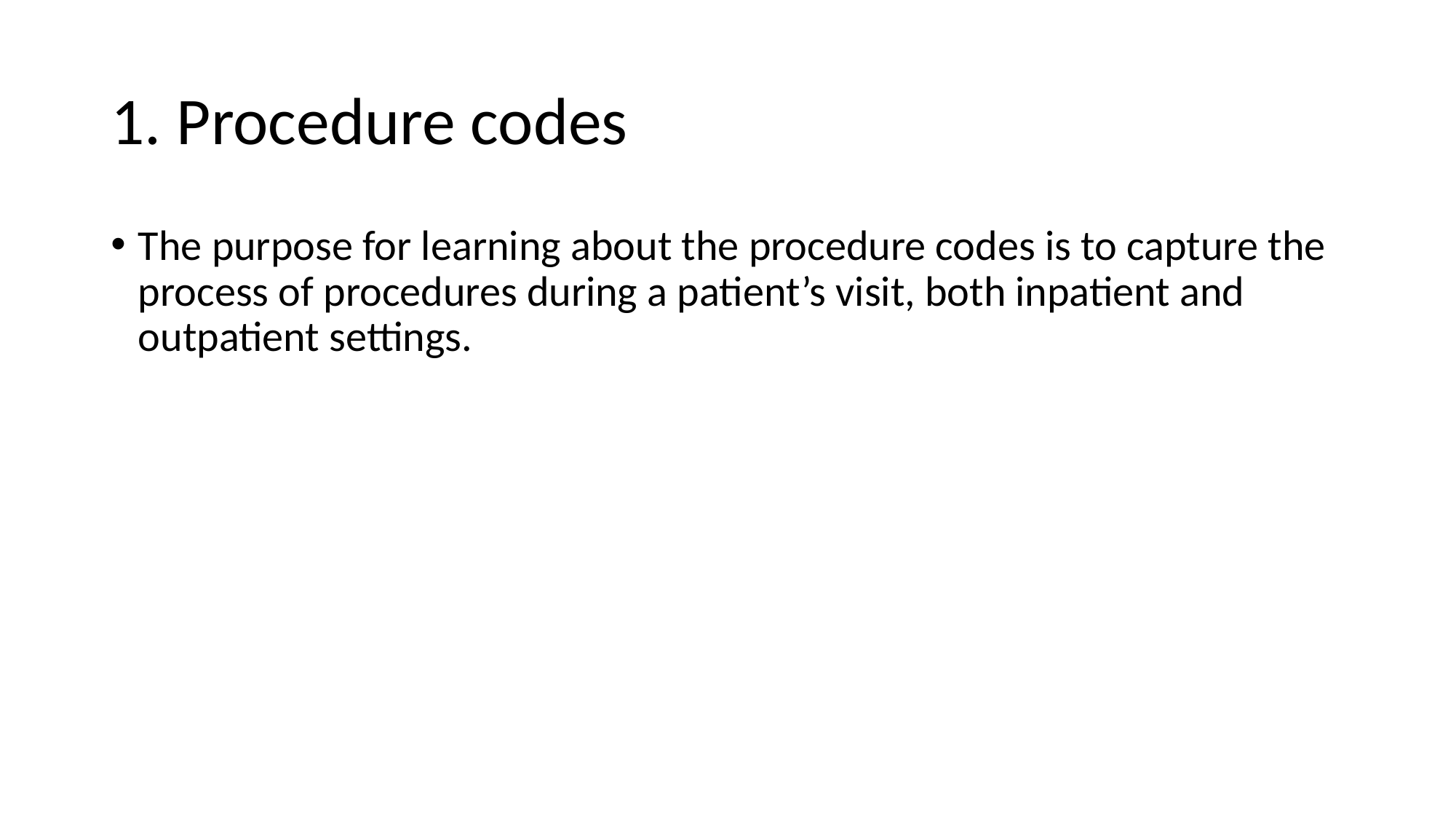

# 1. Procedure codes
The purpose for learning about the procedure codes is to capture the process of procedures during a patient’s visit, both inpatient and outpatient settings.